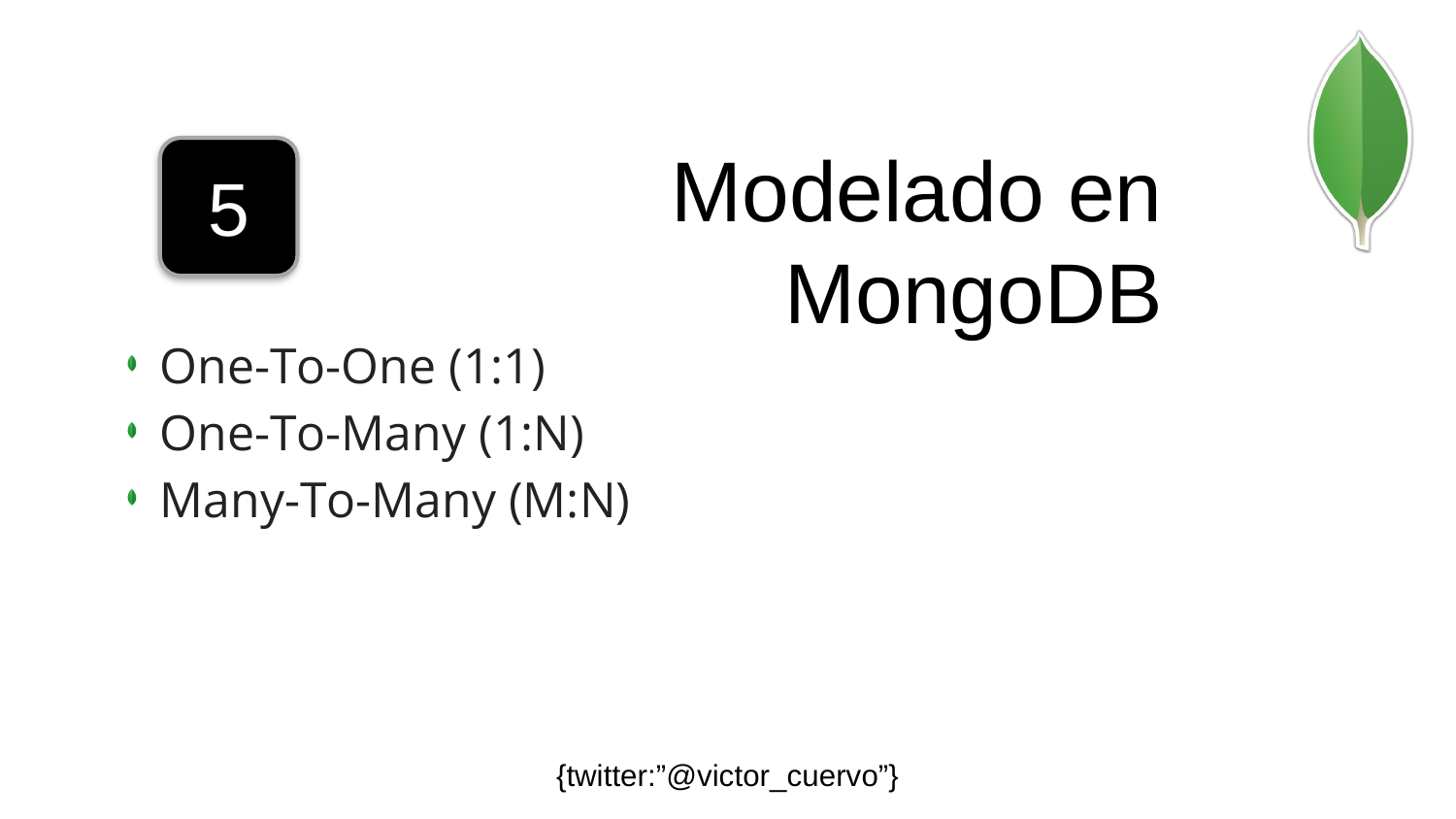

# Modelado en MongoDB
5
One-To-One (1:1)
One-To-Many (1:N)
Many-To-Many (M:N)